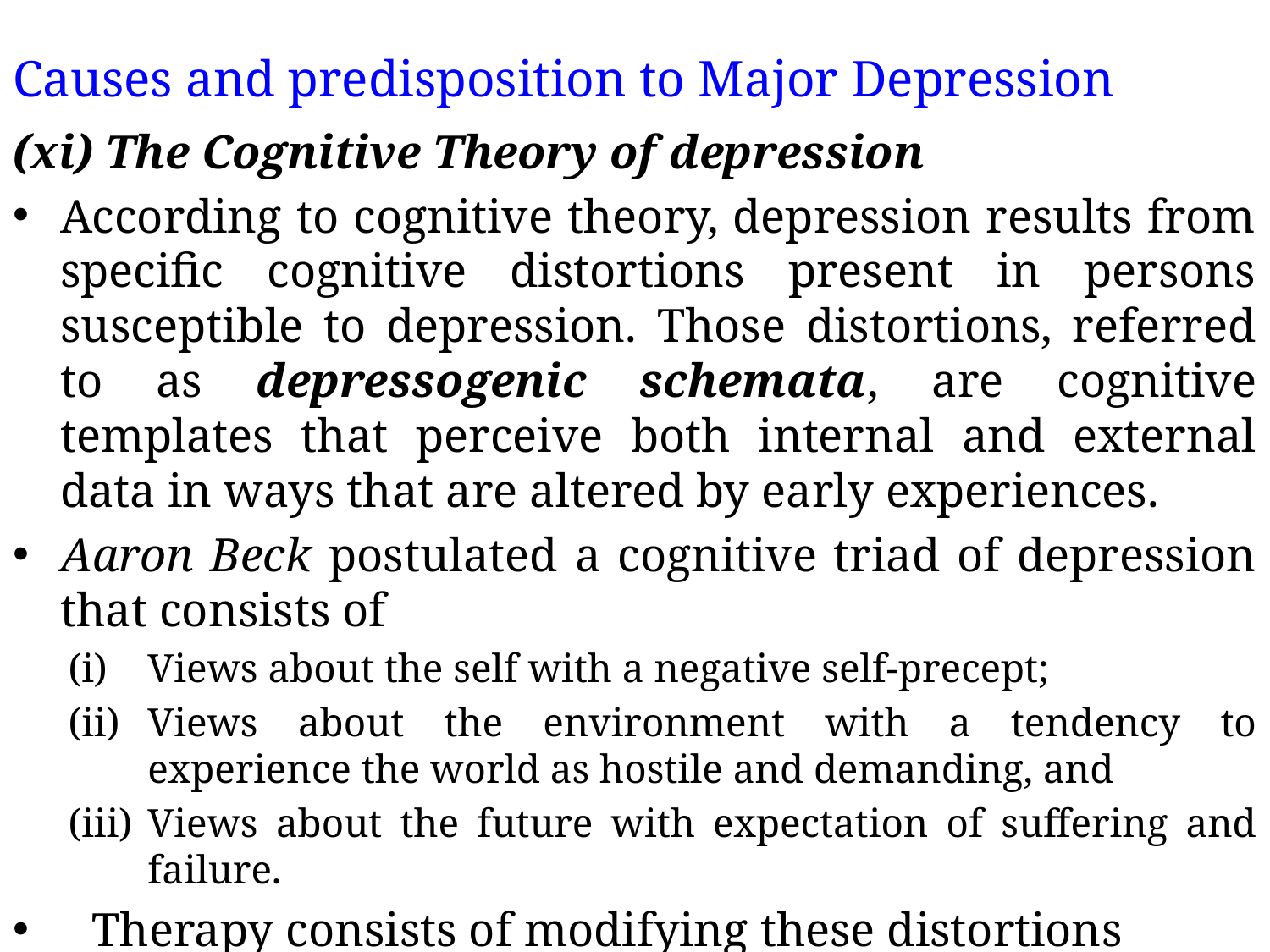

# Causes and predisposition to Major Depression
(xi) The Cognitive Theory of depression
According to cognitive theory, depression results from specific cognitive distortions present in persons susceptible to depression. Those distortions, referred to as depressogenic schemata, are cognitive templates that perceive both internal and external data in ways that are altered by early experiences.
Aaron Beck postulated a cognitive triad of depression that consists of
Views about the self with a negative self-precept;
Views about the environment with a tendency to experience the world as hostile and demanding, and
Views about the future with expectation of suffering and failure.
Therapy consists of modifying these distortions